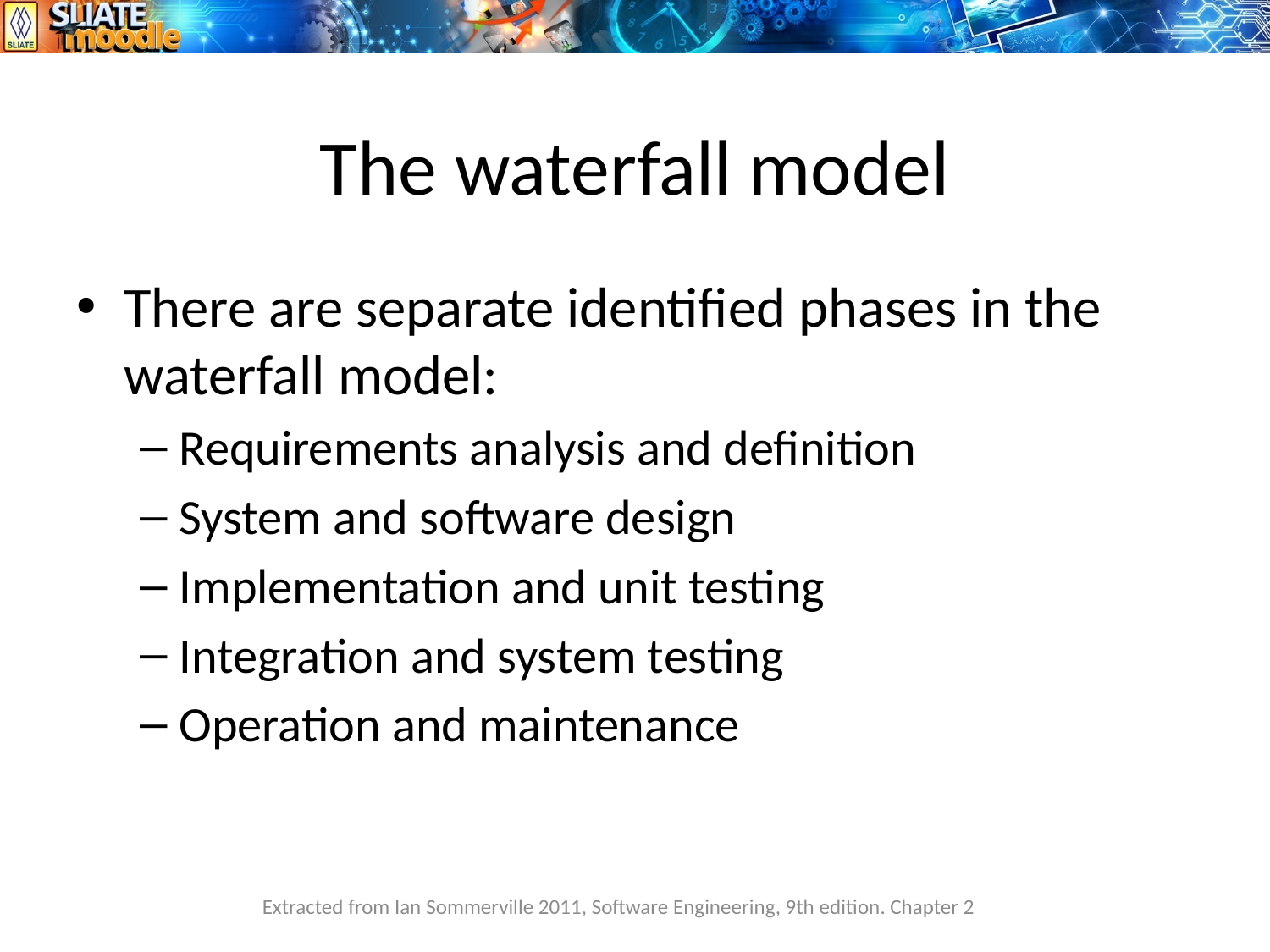

# The waterfall model
There are separate identified phases in the waterfall model:
Requirements analysis and definition
System and software design
Implementation and unit testing
Integration and system testing
Operation and maintenance

Extracted from Ian Sommerville 2011, Software Engineering, 9th edition. Chapter 2